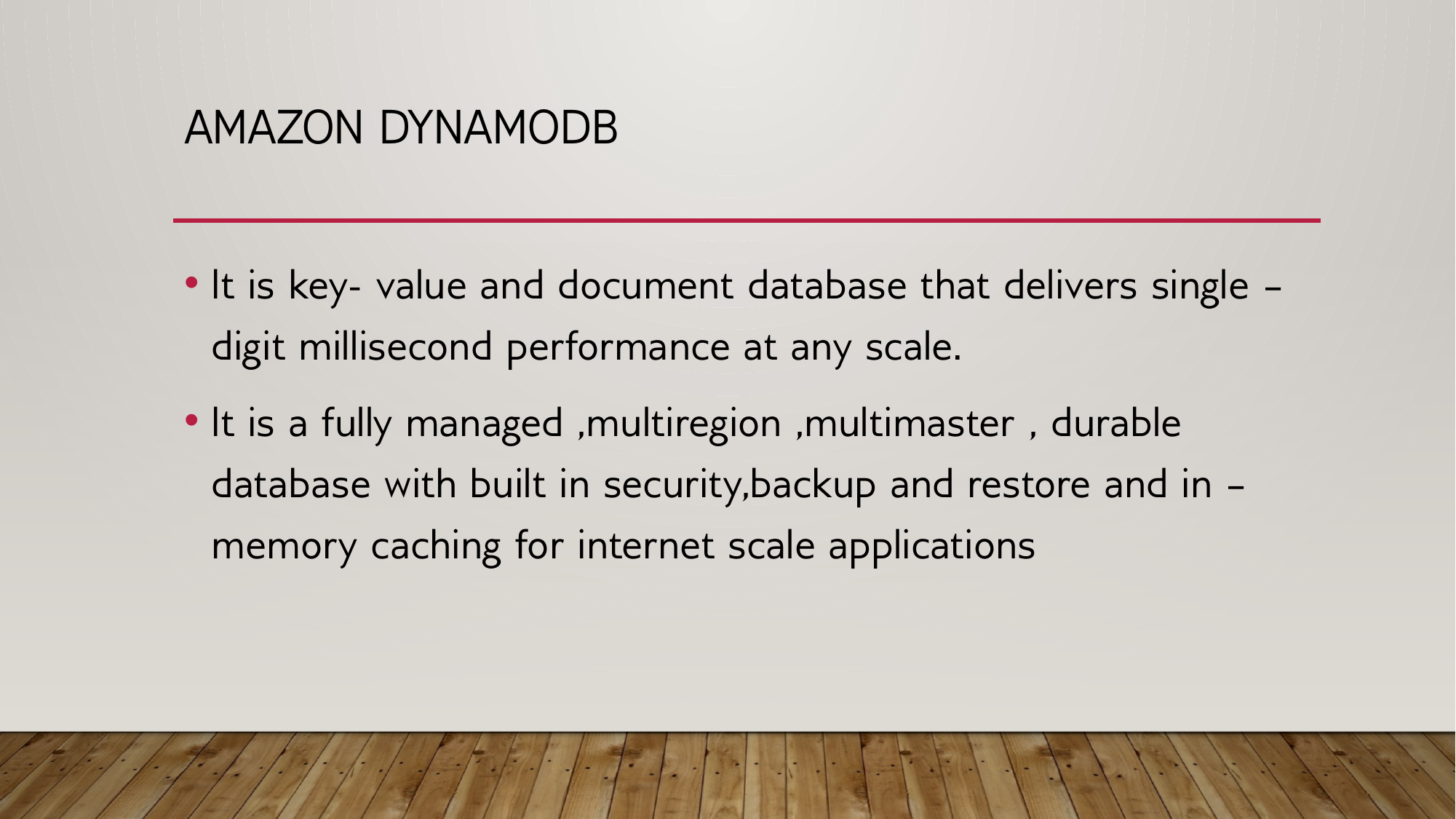

# Amazon dynamodb
It is key- value and document database that delivers single –digit millisecond performance at any scale.
It is a fully managed ,multiregion ,multimaster , durable database with built in security,backup and restore and in –memory caching for internet scale applications